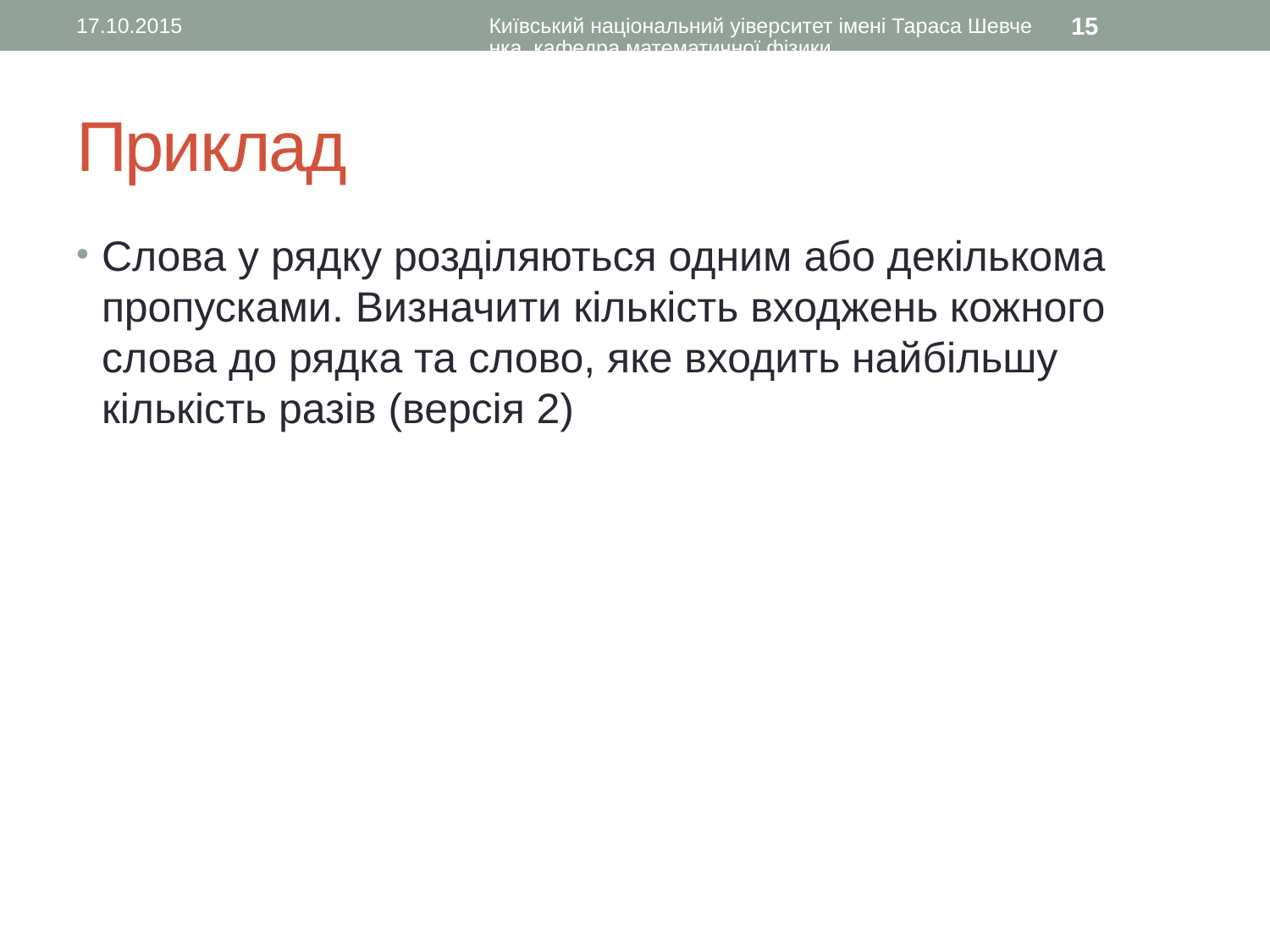

17.10.2015
Київський національний уіверситет імені Тараса Шевченка, кафедра математичної фізики
15
# Приклад
Слова у рядку розділяються одним або декількома пропусками. Визначити кількість входжень кожного слова до рядка та слово, яке входить найбільшу кількість разів (версія 2)